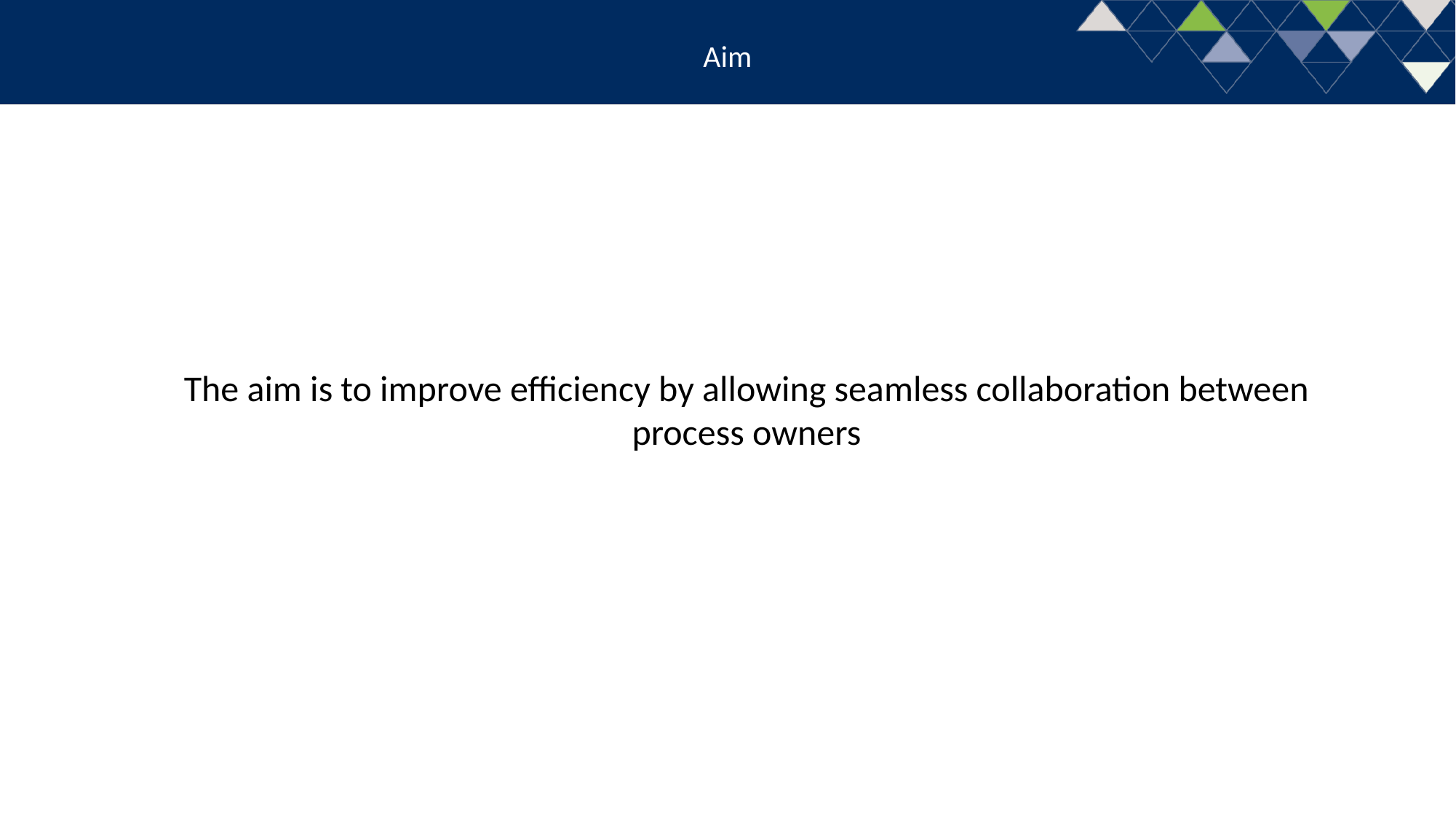

Aim
The aim is to improve efficiency by allowing seamless collaboration between process owners